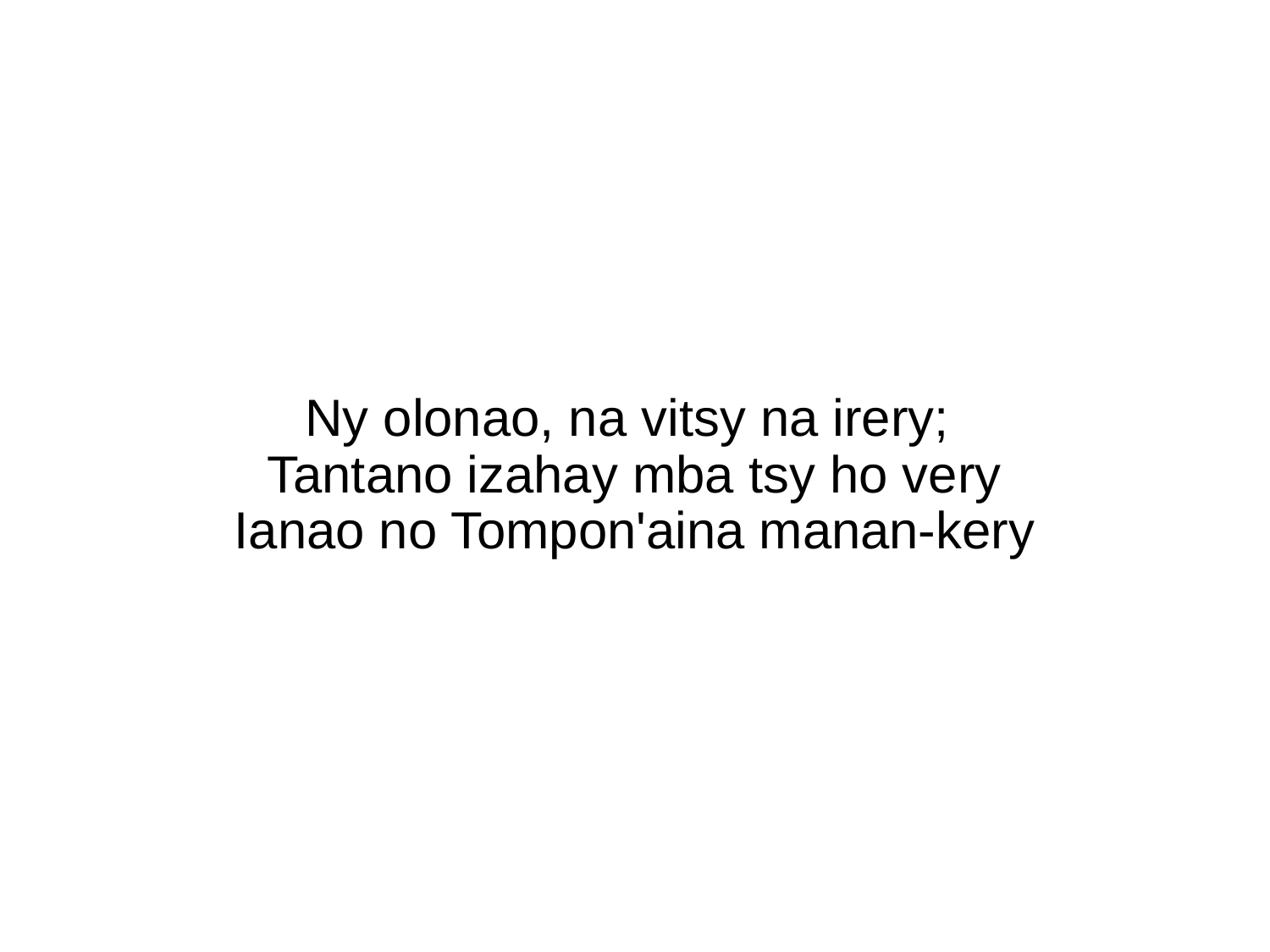

Ny olonao, na vitsy na irery;
Tantano izahay mba tsy ho very
Ianao no Tompon'aina manan-kery